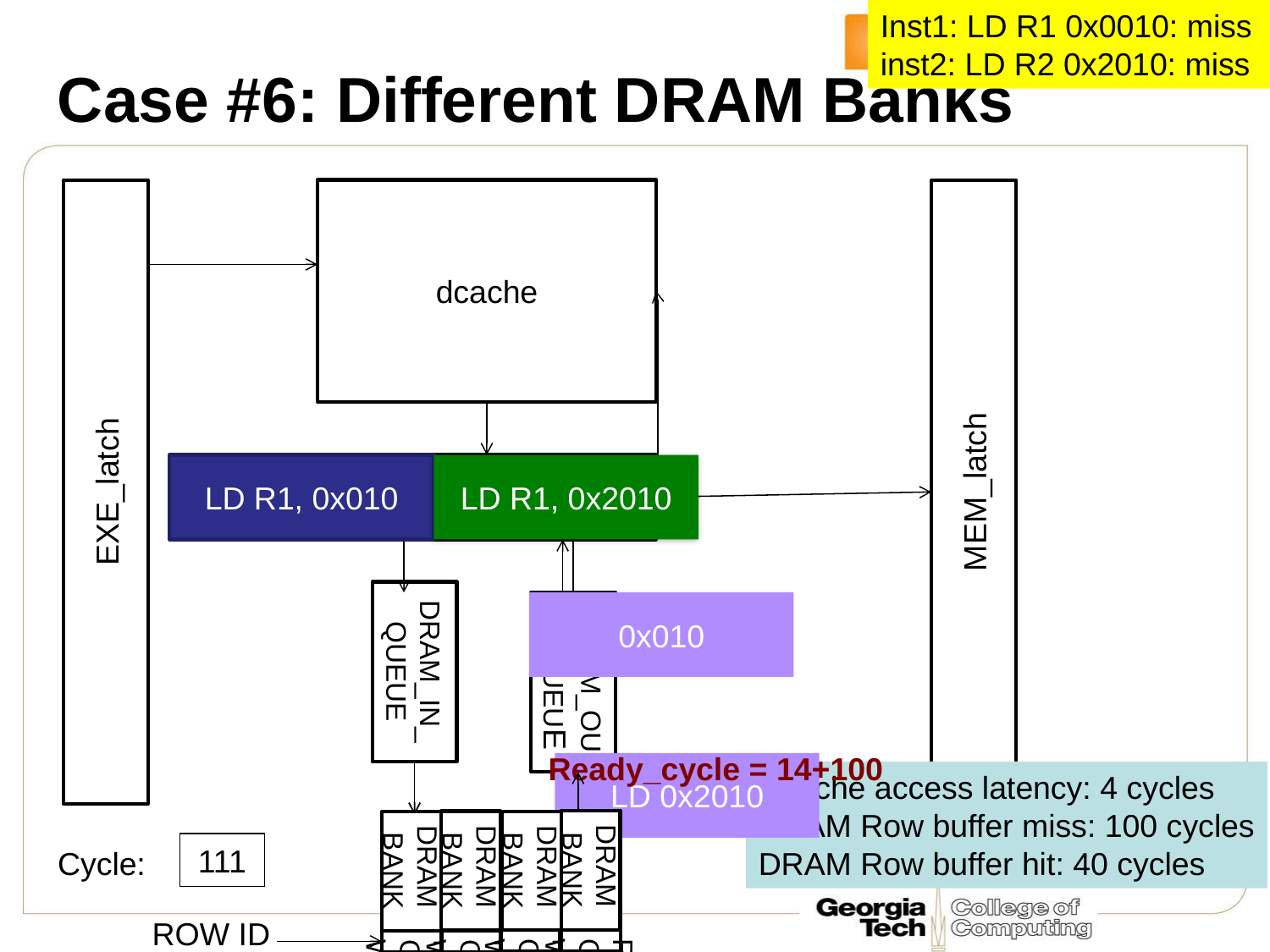

Inst1: LD R1 0x0010: miss
inst2: LD R2 0x2010: miss
# Case #6: Different DRAM Banks
dcache

EXE_latch
MEM_latch
LD R1, 0x010
MSHR
LD R1, 0x2010
0x010
DRAM_IN_QUEUE
DRAM_OUT_QUEUE
Ready_cycle = 14+100
LD 0x2010
Dcache access latency: 4 cycles
DRAM Row buffer miss: 100 cycles
DRAM Row buffer hit: 40 cycles
111
Cycle:
DRAM
BANK
DRAM
BANK
DRAM
BANK
DRAM
BANK

ROW ID
ROW
ROW
ROW
ROW